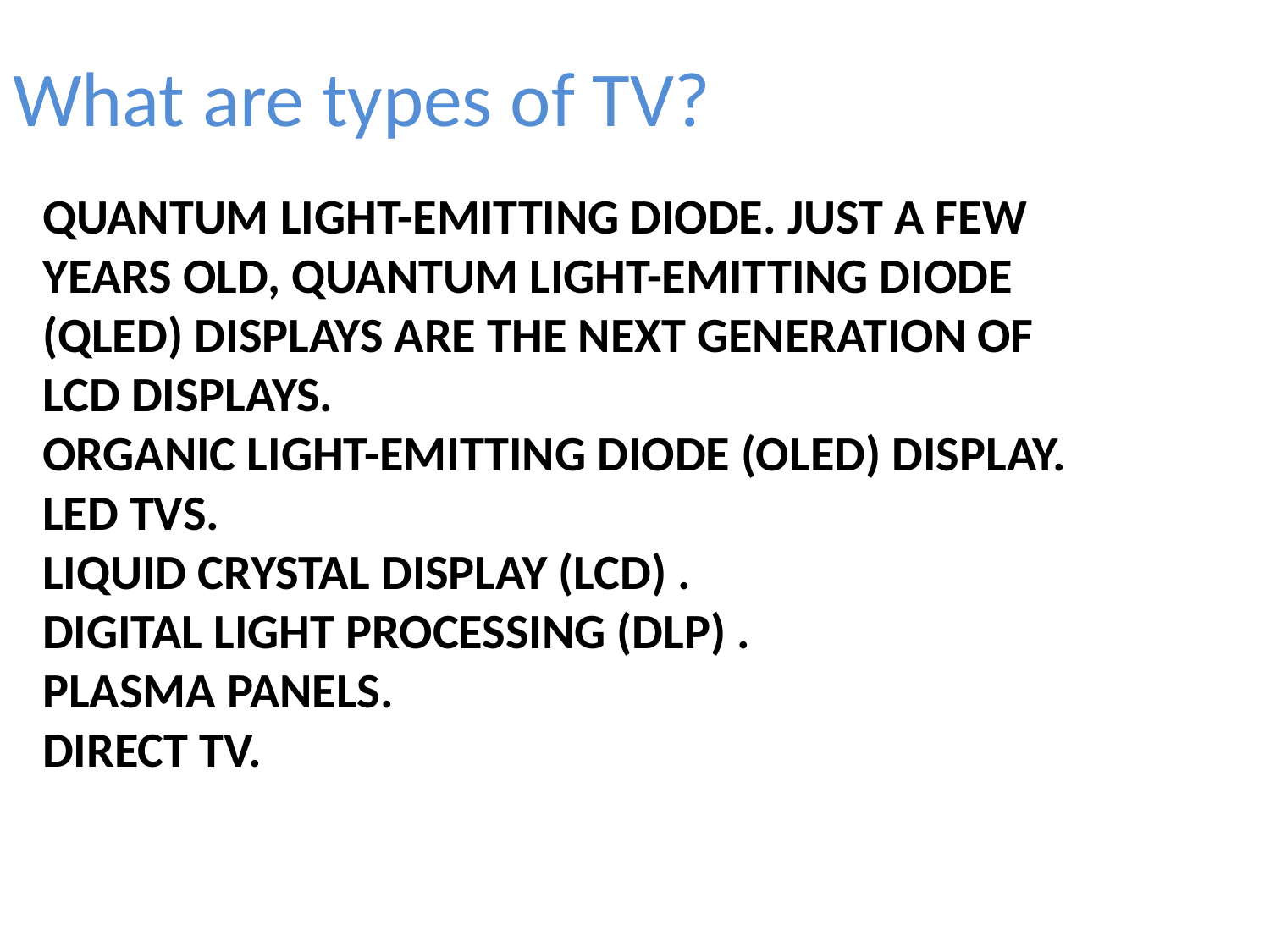

What are types of TV?
# Quantum Light-Emitting Diode. Just a few years old, quantum light-emitting diode (QLED) displays are the next generation of LCD displays. Organic Light-Emitting Diode (OLED) Display. LED TVs. Liquid Crystal Display (LCD) . Digital Light Processing (DLP) . Plasma Panels. Direct TV.